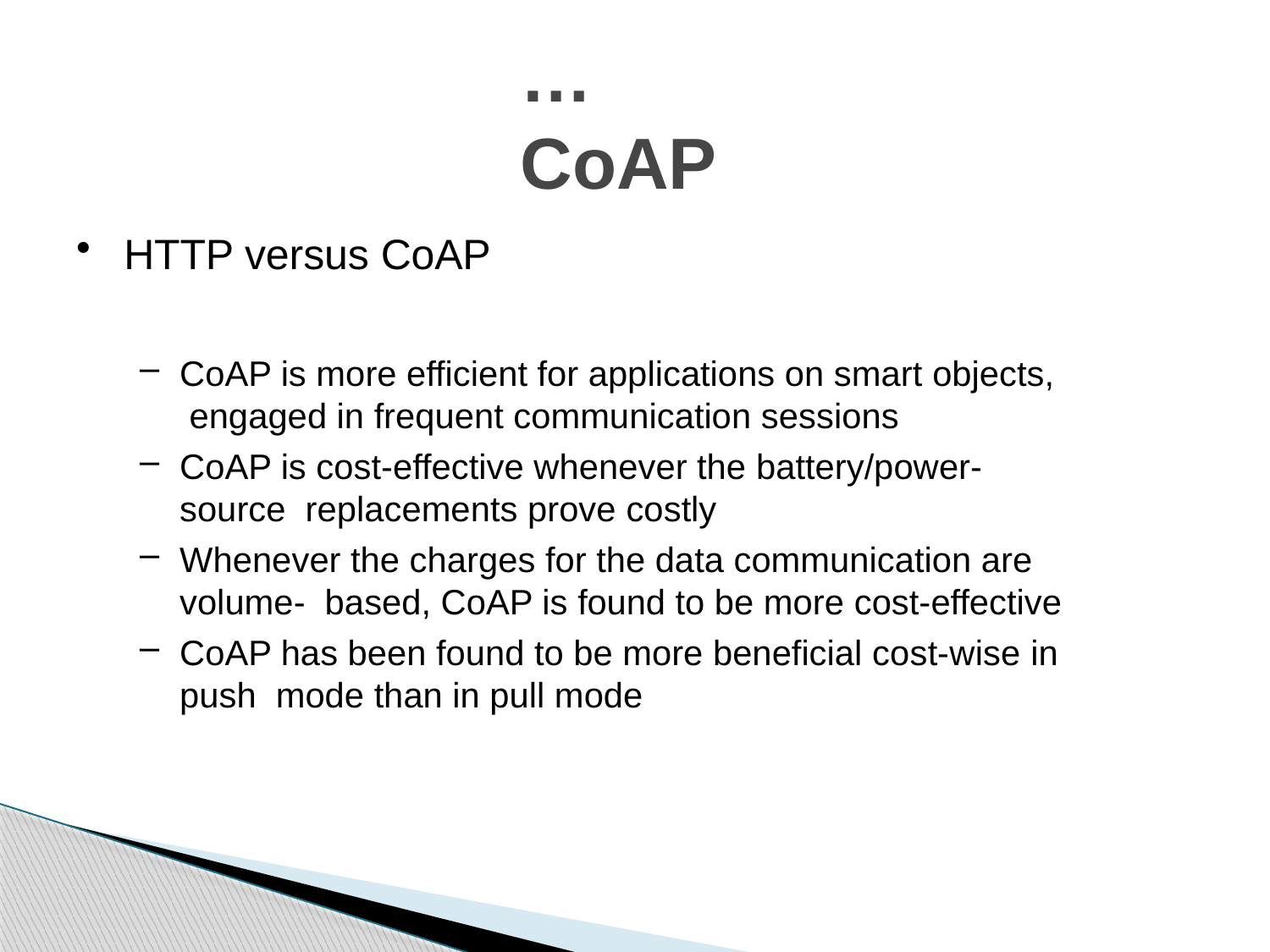

# …CoAP
HTTP versus CoAP

CoAP is more efficient for applications on smart objects,  engaged in frequent communication sessions
CoAP is cost-effective whenever the battery/power-source  replacements prove costly
Whenever the charges for the data communication are volume-  based, CoAP is found to be more cost-effective
CoAP has been found to be more beneficial cost-wise in push  mode than in pull mode